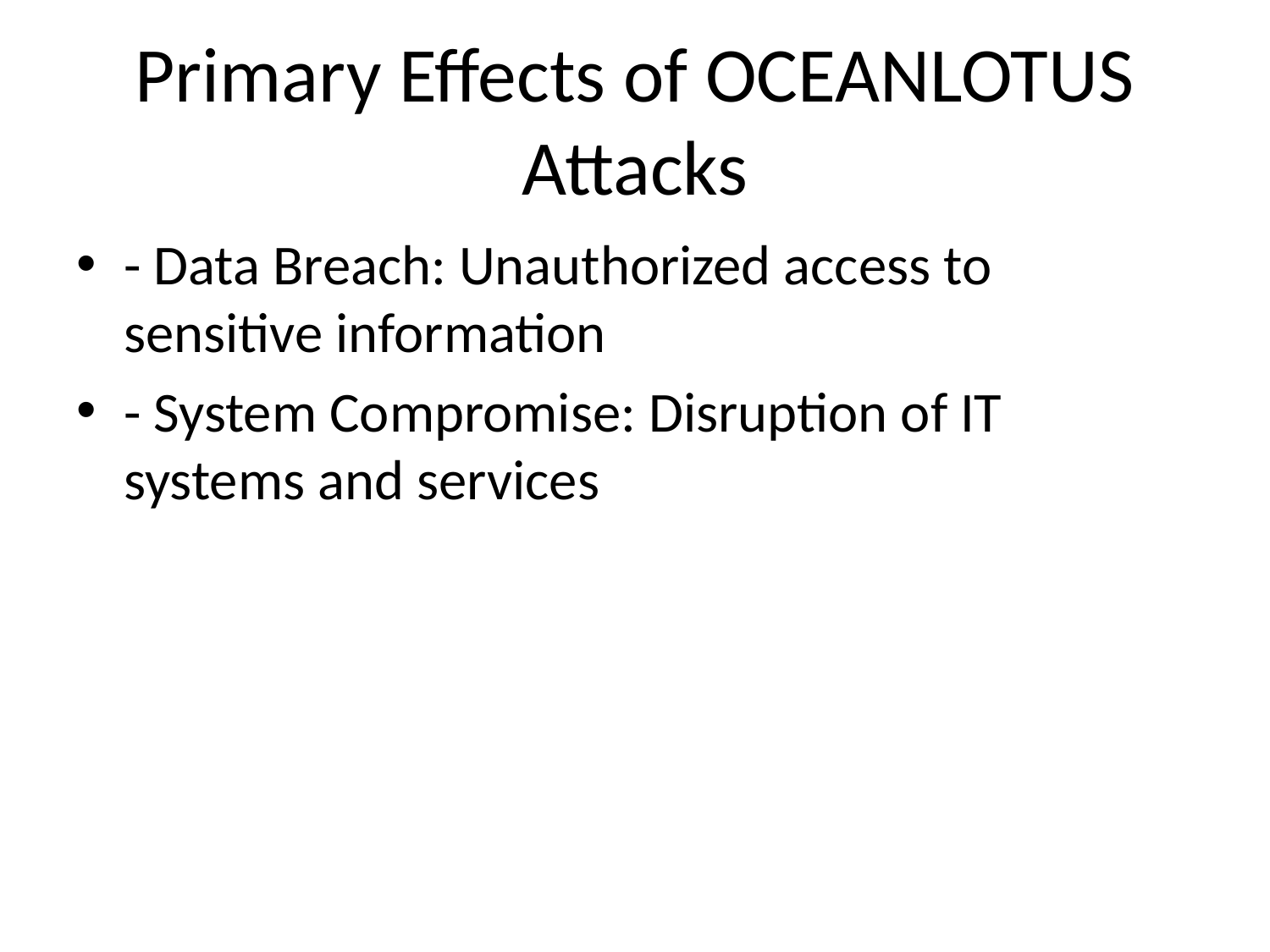

# Primary Effects of OCEANLOTUS Attacks
- Data Breach: Unauthorized access to sensitive information
- System Compromise: Disruption of IT systems and services